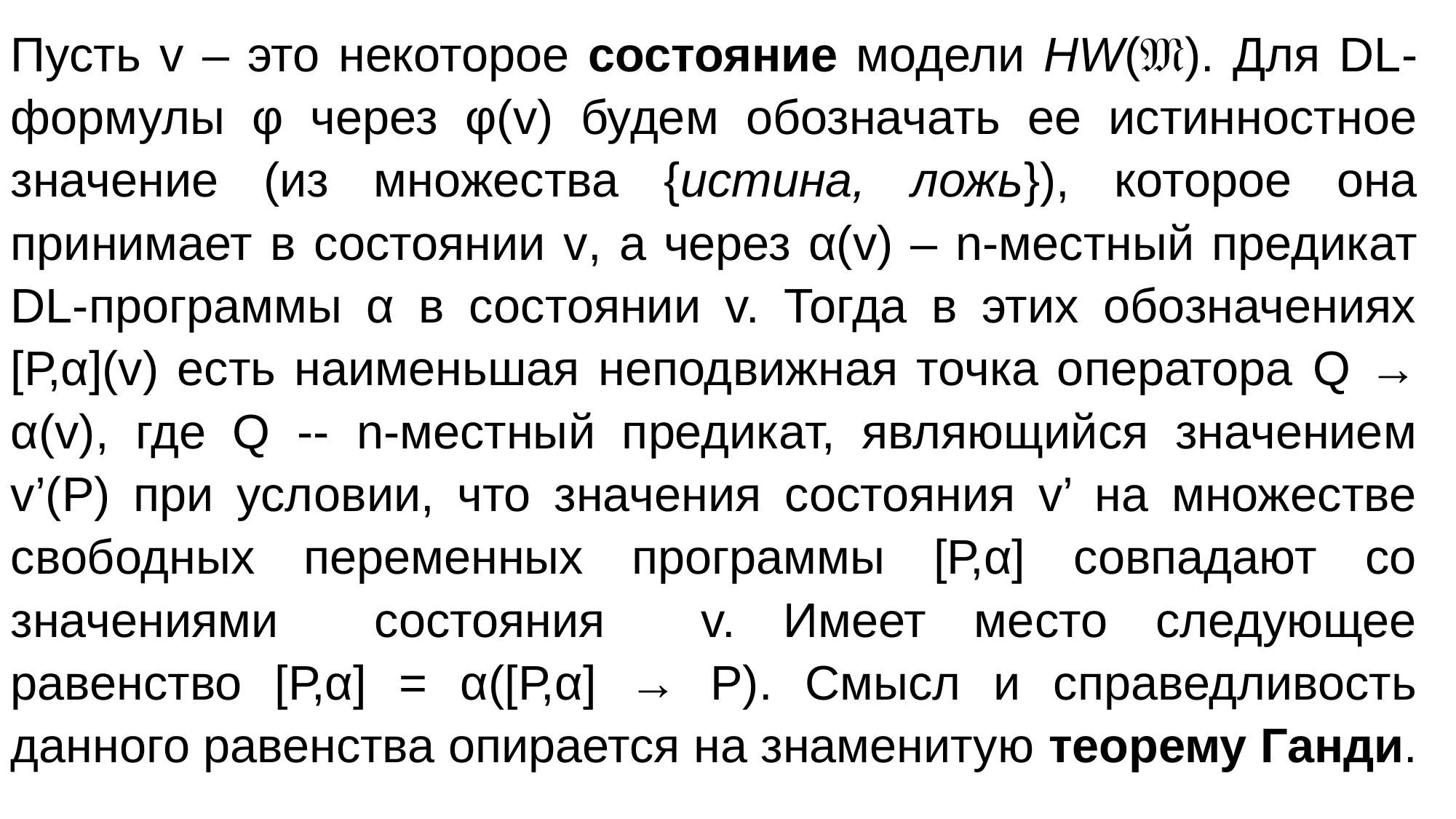

Пусть v – это некоторое состояние модели HW(𝔐). Для DL-формулы φ через φ(v) будем обозначать ее истинностное значение (из множества {истина, ложь}), которое она принимает в состоянии v, а через α(v) – n-местный предикат DL-программы α в состоянии v. Тогда в этих обозначениях [Р,α](v) есть наименьшая неподвижная точка оператора Q → α(v), где Q -- n-местный предикат, являющийся значением v’(P) при условии, что значения состояния v’ на множестве свободных переменных программы [Р,α] совпадают со значениями  состояния  v. Имеет место следующее равенство [Р,α] = α([Р,α] → P). Смысл и справедливость данного равенства опирается на знаменитую теорему Ганди.